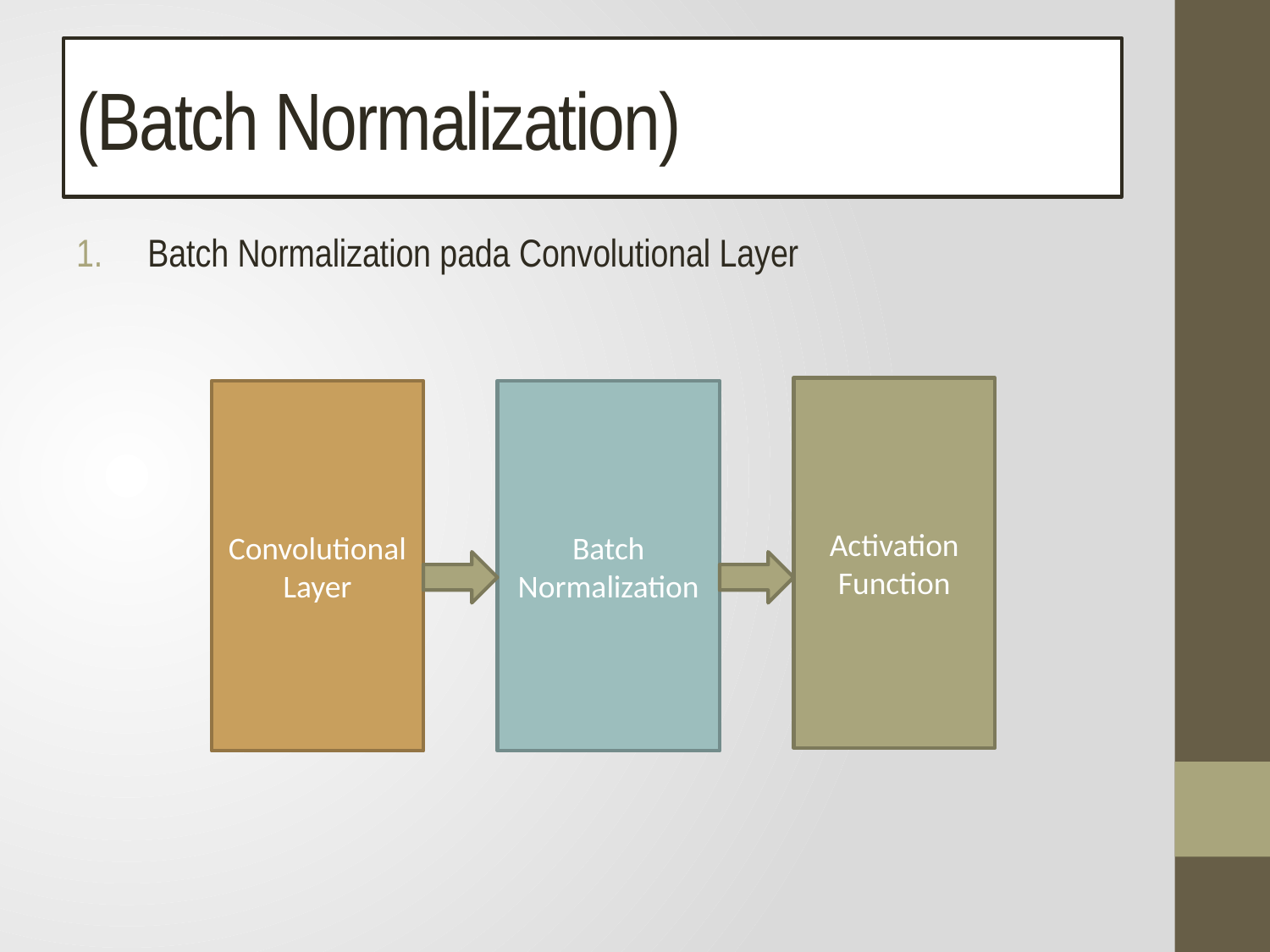

# (Batch Normalization)
Batch Normalization pada Convolutional Layer

Activation Function
Convolutional Layer
Batch Normalization